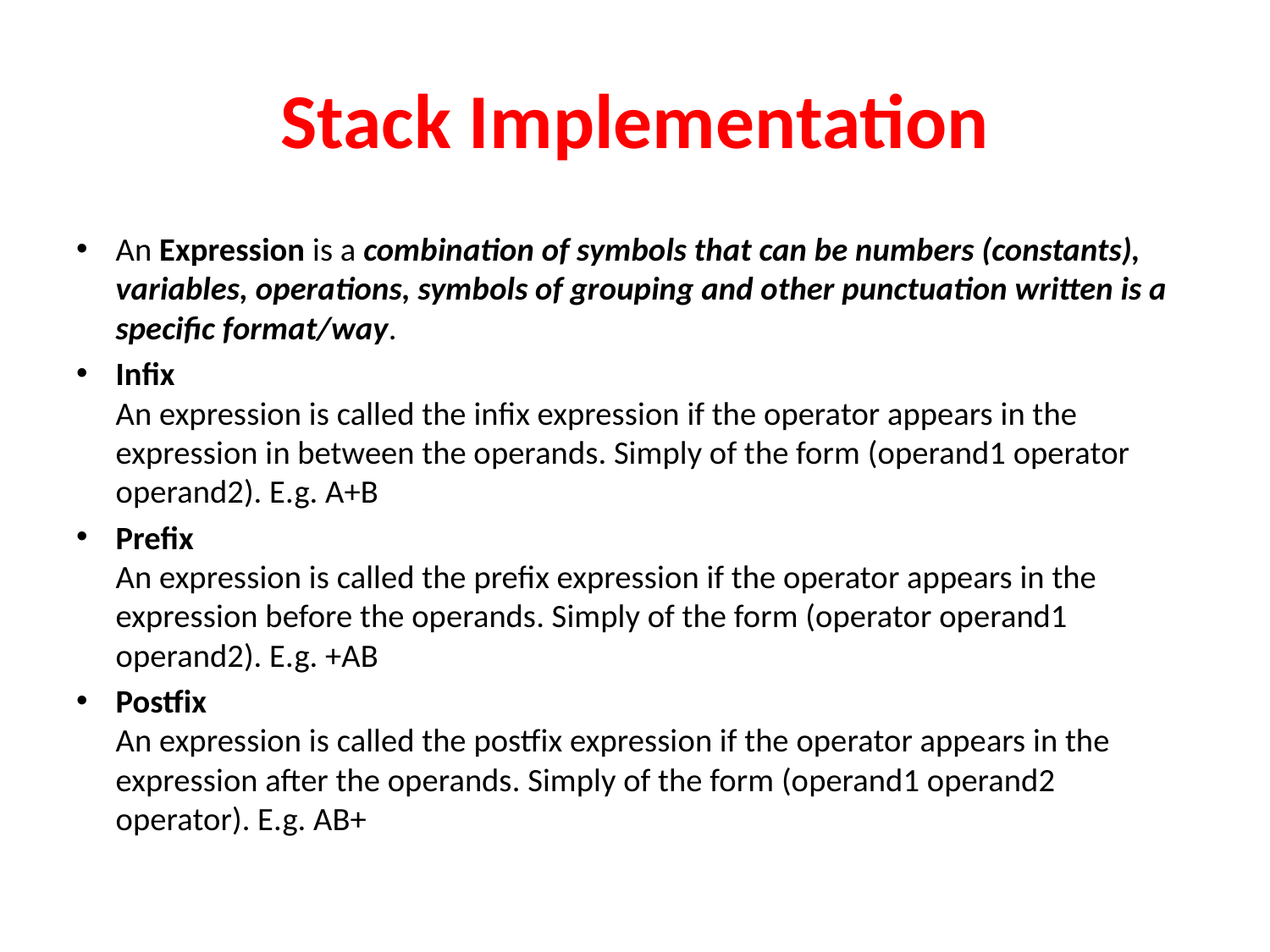

# Stack Implementation
An Expression is a combination of symbols that can be numbers (constants), variables, operations, symbols of grouping and other punctuation written is a specific format/way.
Infix
An expression is called the infix expression if the operator appears in the expression in between the operands. Simply of the form (operand1 operator operand2). E.g. A+B
Prefix
An expression is called the prefix expression if the operator appears in the expression before the operands. Simply of the form (operator operand1 operand2). E.g. +AB
Postfix
An expression is called the postfix expression if the operator appears in the expression after the operands. Simply of the form (operand1 operand2 operator). E.g. AB+